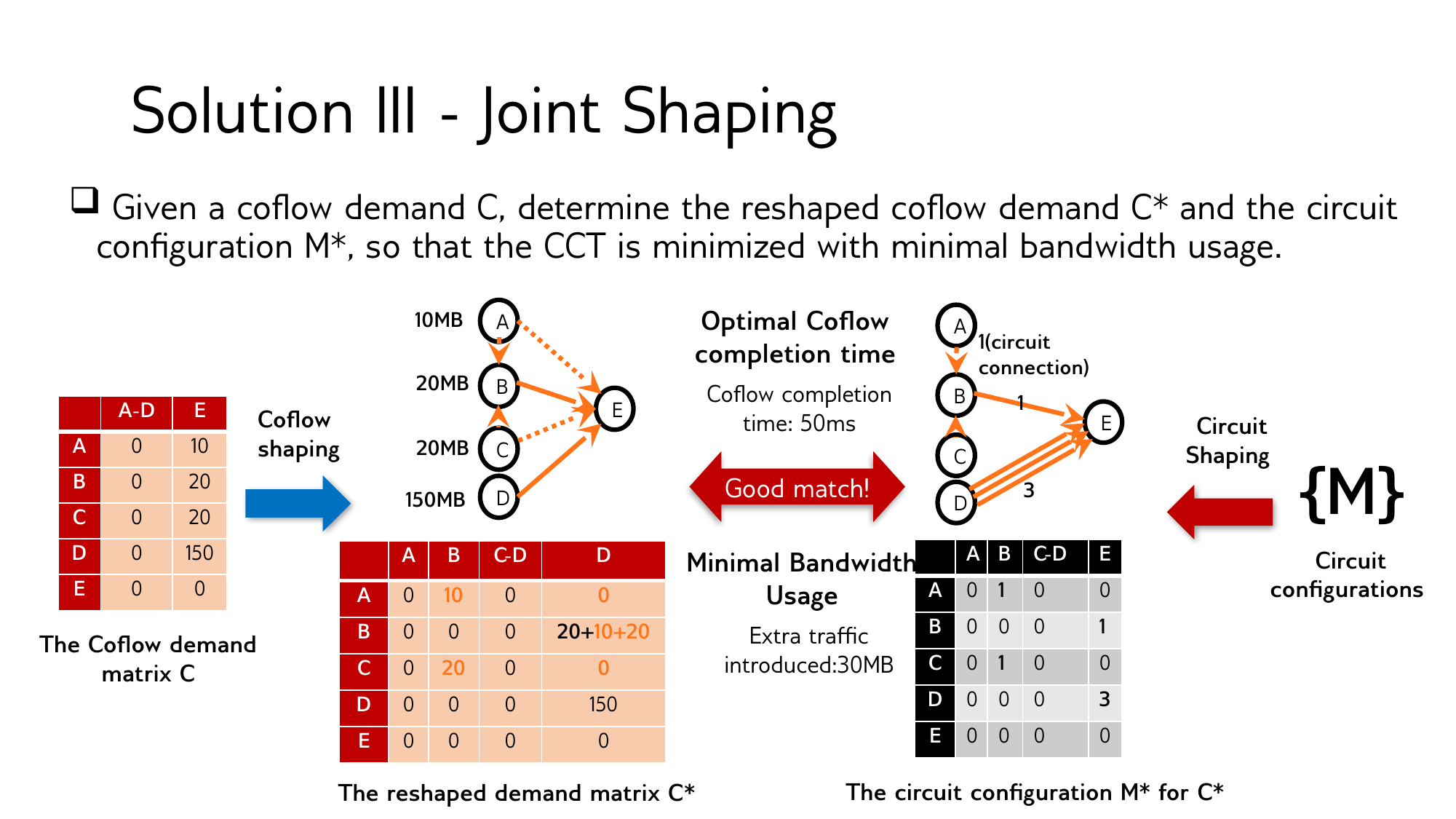

# Solution III - Joint Shaping
 Given a coflow demand C, determine the reshaped coflow demand C* and the circuit configuration M*, so that the CCT is minimized with minimal bandwidth usage.
Optimal Coflow completion time
A
B
E
C
D
10MB
20MB
20MB
150MB
A
1(circuit connection)
B
1
E
C
3
D
Coflow completion time: 50ms
|  | A-D | E |
| --- | --- | --- |
| A | 0 | 10 |
| B | 0 | 20 |
| C | 0 | 20 |
| D | 0 | 150 |
| E | 0 | 0 |
Coflow
shaping

Circuit Shaping
{M}
Good match!

 Circuit configurations
|  | A | B | C-D | E |
| --- | --- | --- | --- | --- |
| A | 0 | 1 | 0 | 0 |
| B | 0 | 0 | 0 | 1 |
| C | 0 | 1 | 0 | 0 |
| D | 0 | 0 | 0 | 3 |
| E | 0 | 0 | 0 | 0 |
Minimal Bandwidth Usage
|  | A | B | C-D | D |
| --- | --- | --- | --- | --- |
| A | 0 | 10 | 0 | 0 |
| B | 0 | 0 | 0 | 20+10+20 |
| C | 0 | 20 | 0 | 0 |
| D | 0 | 0 | 0 | 150 |
| E | 0 | 0 | 0 | 0 |
Extra traffic introduced:30MB
The Coflow demand matrix C
The circuit configuration M* for C*
The reshaped demand matrix C*